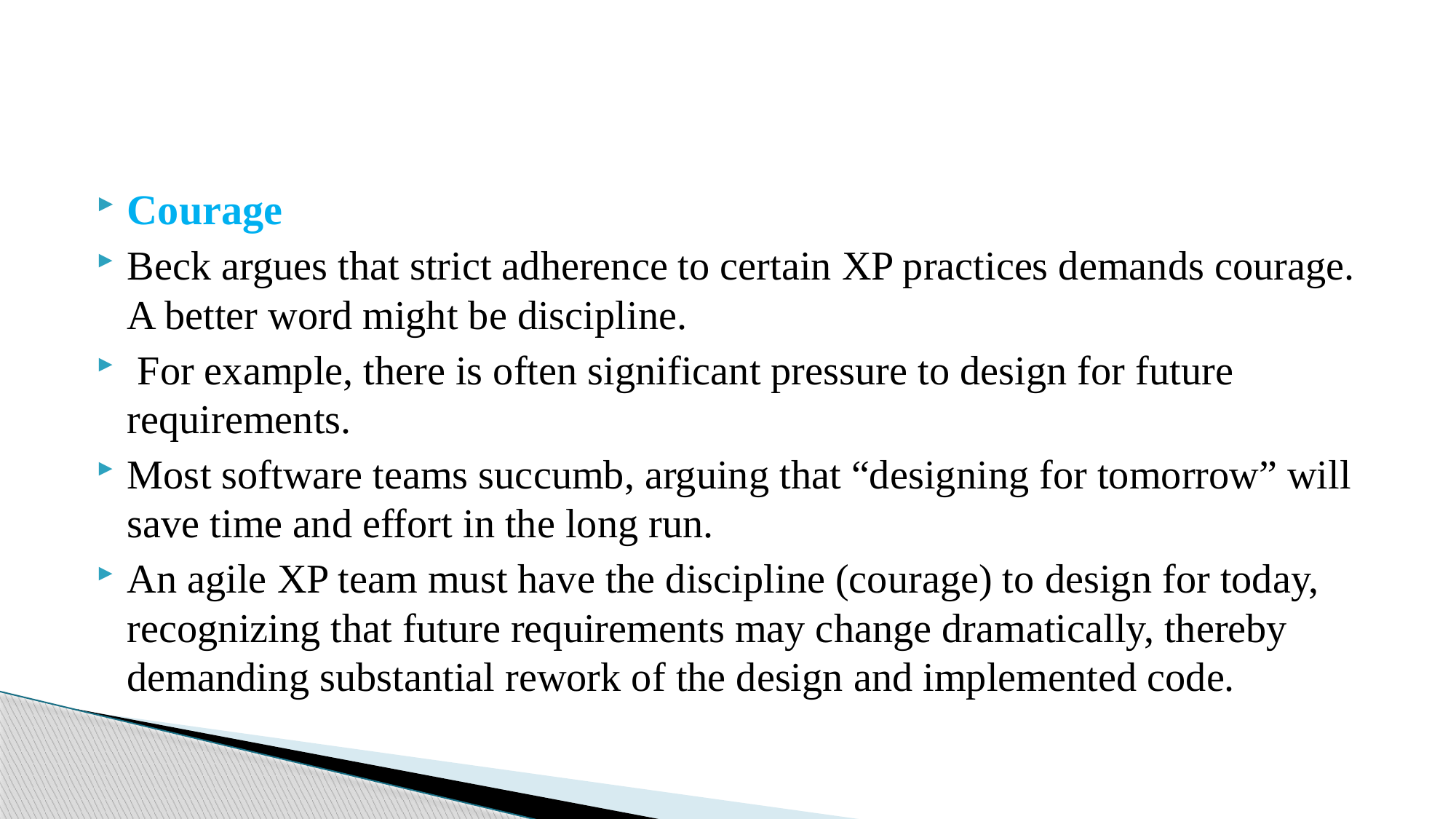

#
Courage
Beck argues that strict adherence to certain XP practices demands courage. A better word might be discipline.
 For example, there is often significant pressure to design for future requirements.
Most software teams succumb, arguing that “designing for tomorrow” will save time and effort in the long run.
An agile XP team must have the discipline (courage) to design for today, recognizing that future requirements may change dramatically, thereby demanding substantial rework of the design and implemented code.